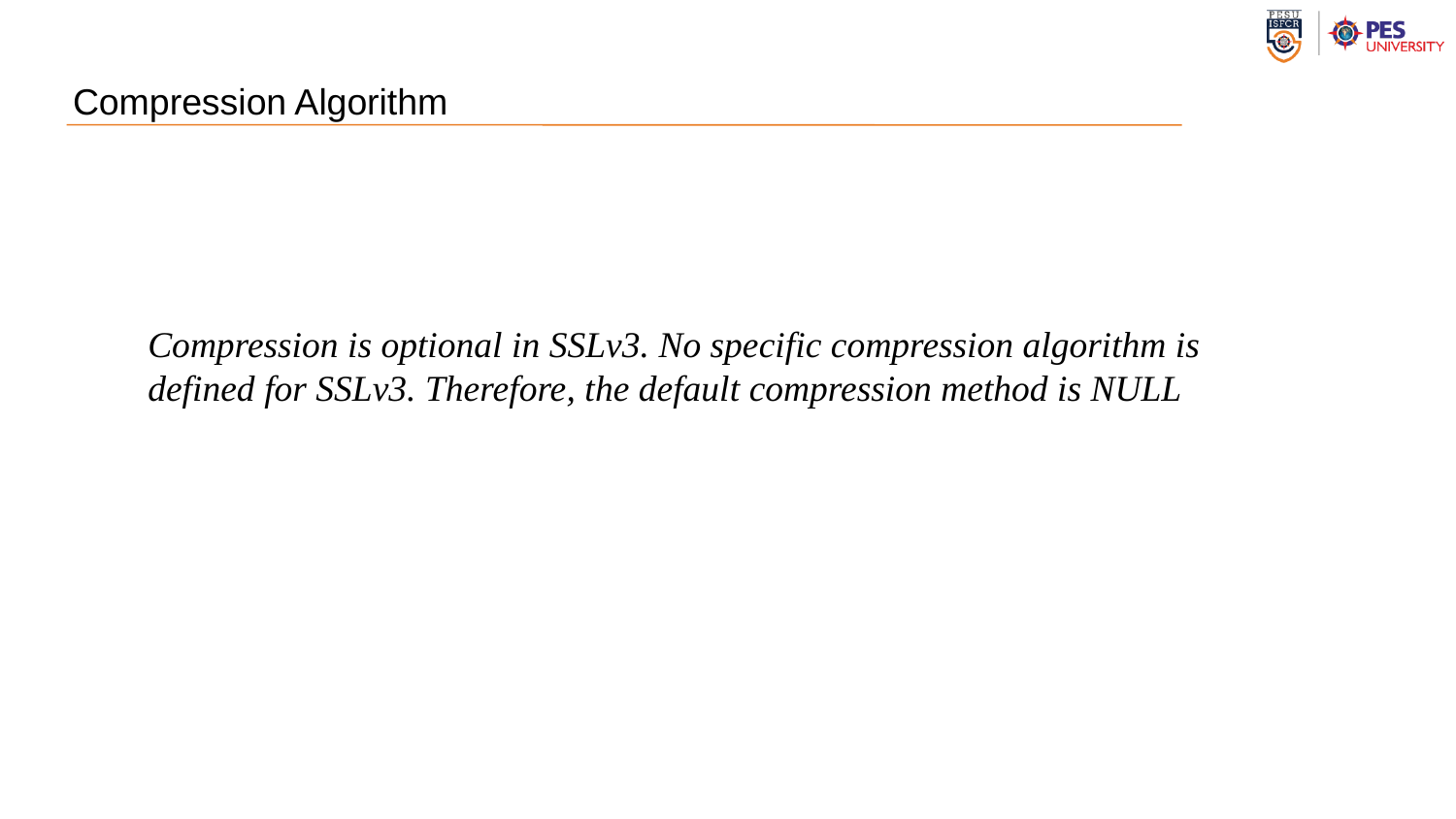

# Compression Algorithm
Compression is optional in SSLv3. No specific compression algorithm is defined for SSLv3. Therefore, the default compression method is NULL